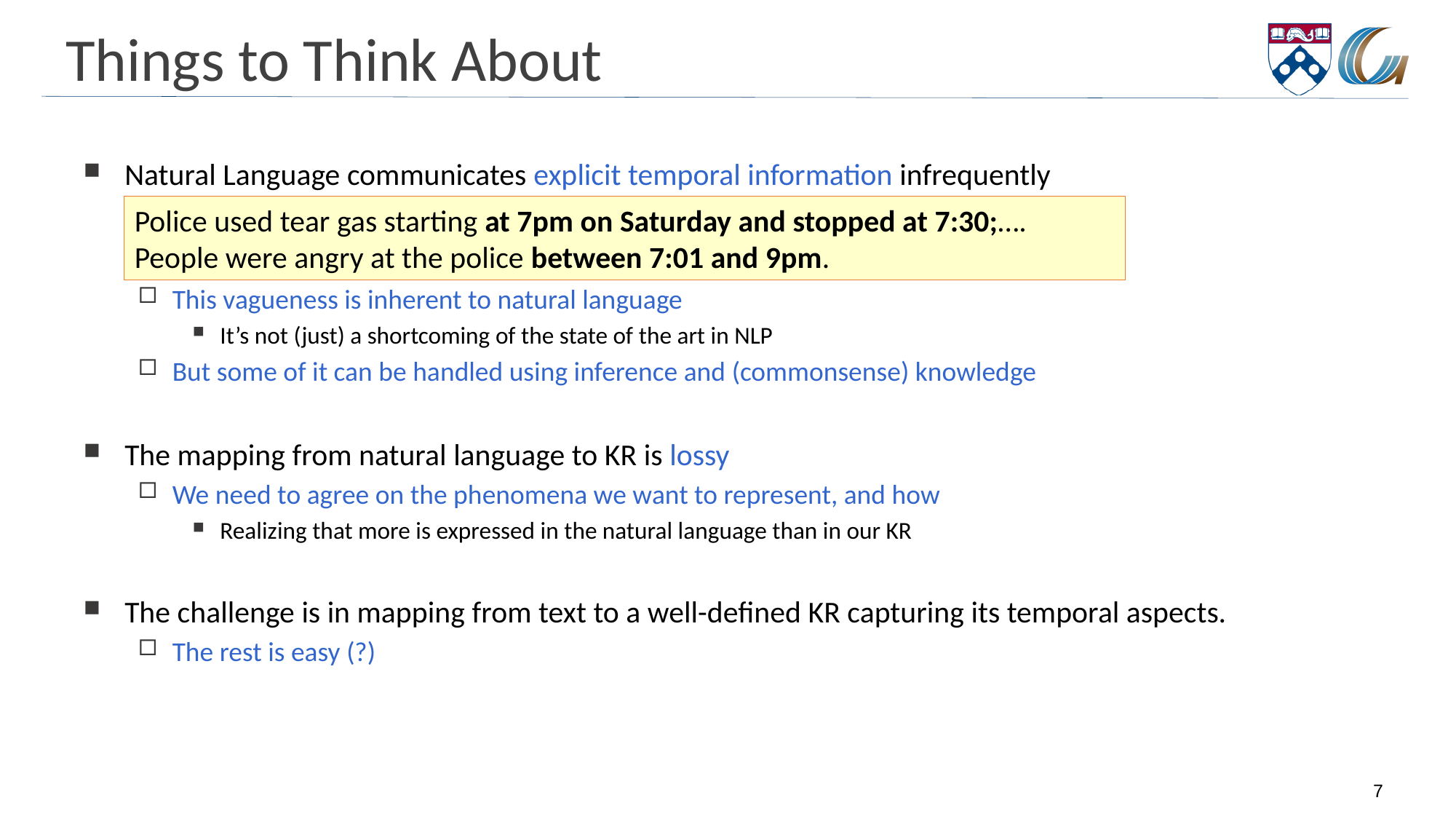

# Things to Think About
Natural Language communicates explicit temporal information infrequently

This vagueness is inherent to natural language
It’s not (just) a shortcoming of the state of the art in NLP
But some of it can be handled using inference and (commonsense) knowledge

The mapping from natural language to KR is lossy
We need to agree on the phenomena we want to represent, and how
Realizing that more is expressed in the natural language than in our KR

The challenge is in mapping from text to a well-defined KR capturing its temporal aspects.
The rest is easy (?)

Police used tear gas starting at 7pm on Saturday and stopped at 7:30;….
People were angry at the police between 7:01 and 9pm.
7